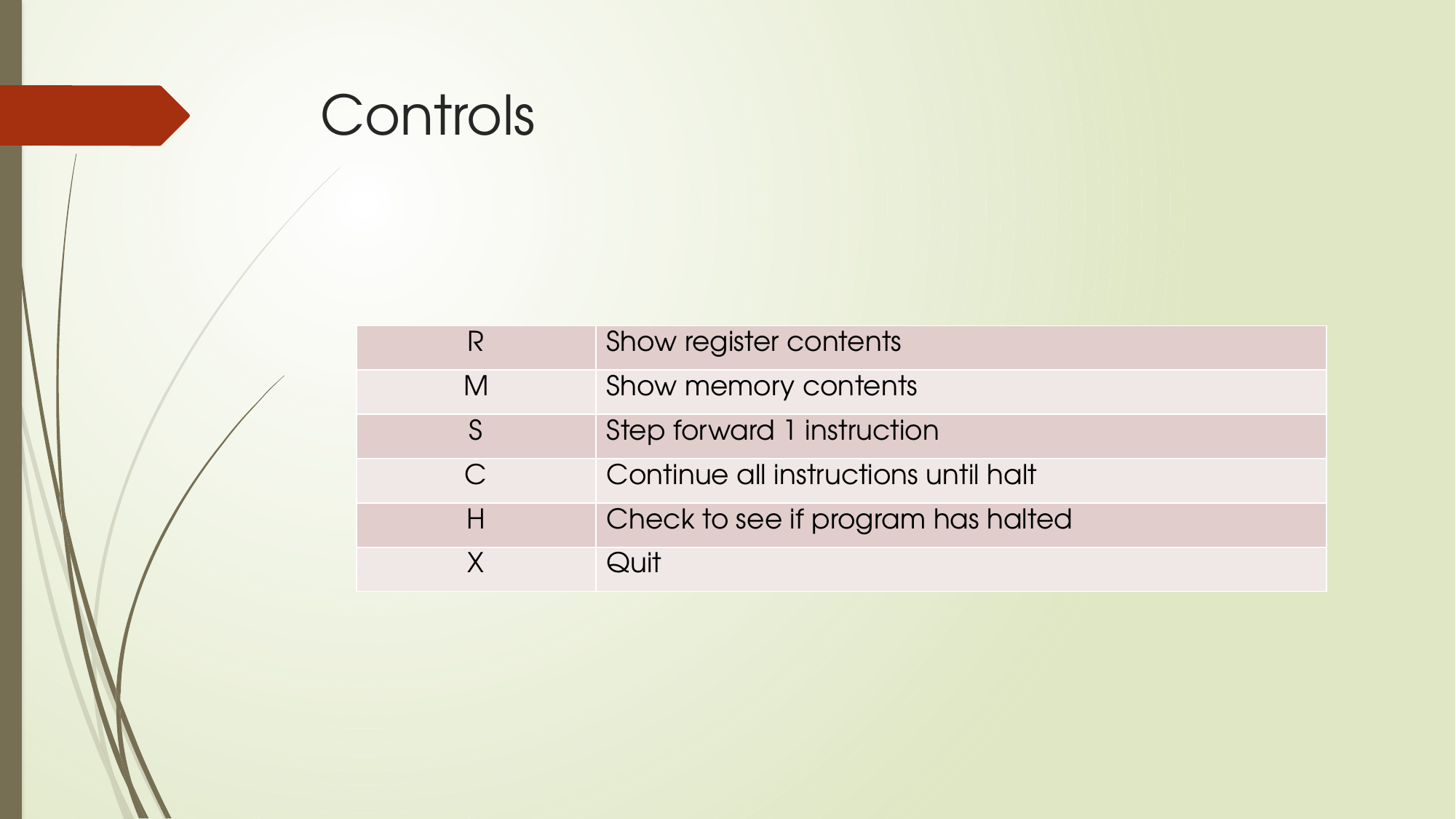

# Controls
| R | Show register contents |
| --- | --- |
| M | Show memory contents |
| S | Step forward 1 instruction |
| C | Continue all instructions until halt |
| H | Check to see if program has halted |
| X | Quit |